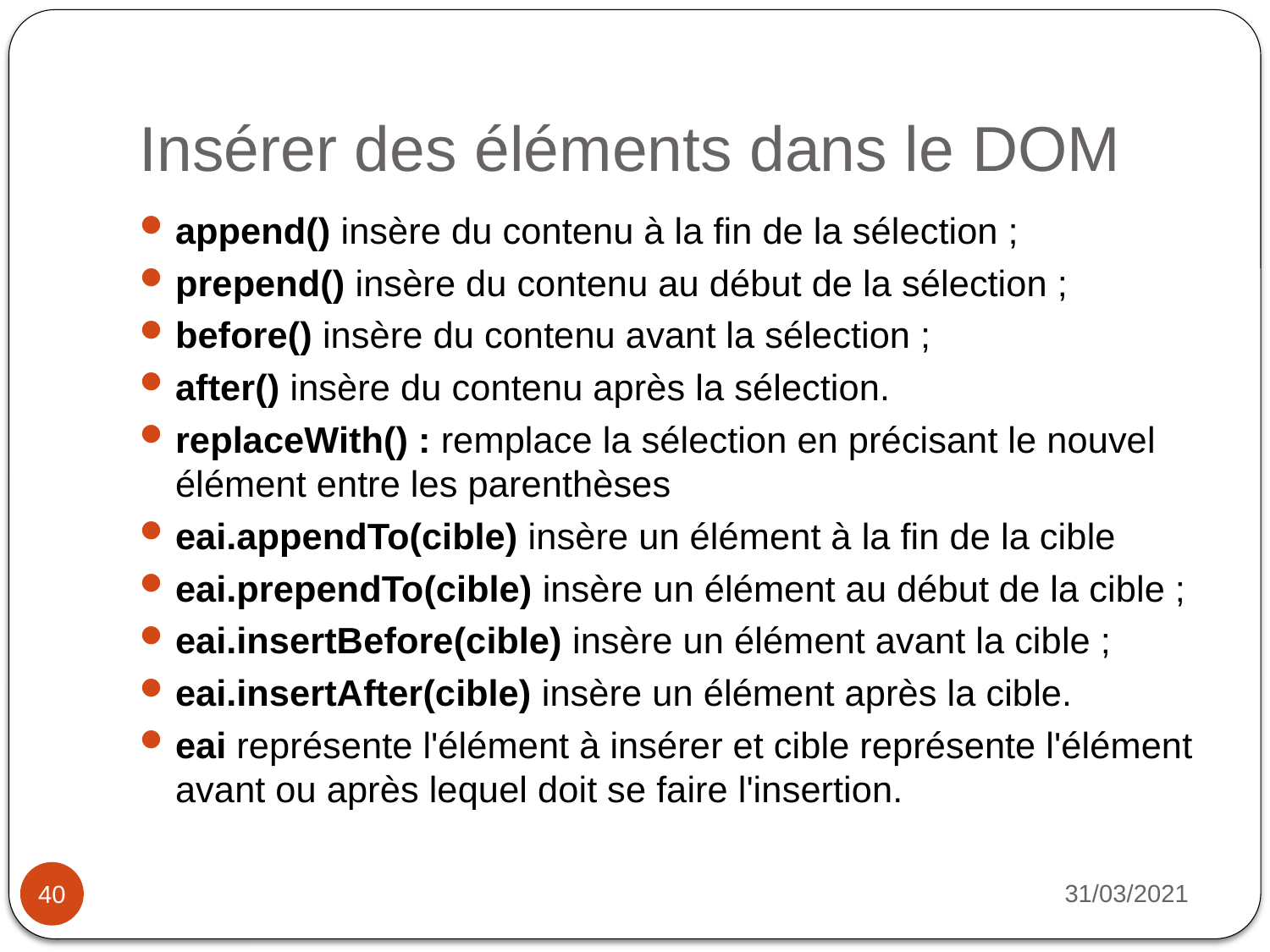

# Insérer des éléments dans le DOM
append() insère du contenu à la fin de la sélection ;
prepend() insère du contenu au début de la sélection ;
before() insère du contenu avant la sélection ;
after() insère du contenu après la sélection.
replaceWith() : remplace la sélection en précisant le nouvel élément entre les parenthèses
eai.appendTo(cible) insère un élément à la fin de la cible
eai.prependTo(cible) insère un élément au début de la cible ;
eai.insertBefore(cible) insère un élément avant la cible ;
eai.insertAfter(cible) insère un élément après la cible.
eai représente l'élément à insérer et cible représente l'élément avant ou après lequel doit se faire l'insertion.

31/03/2021
40